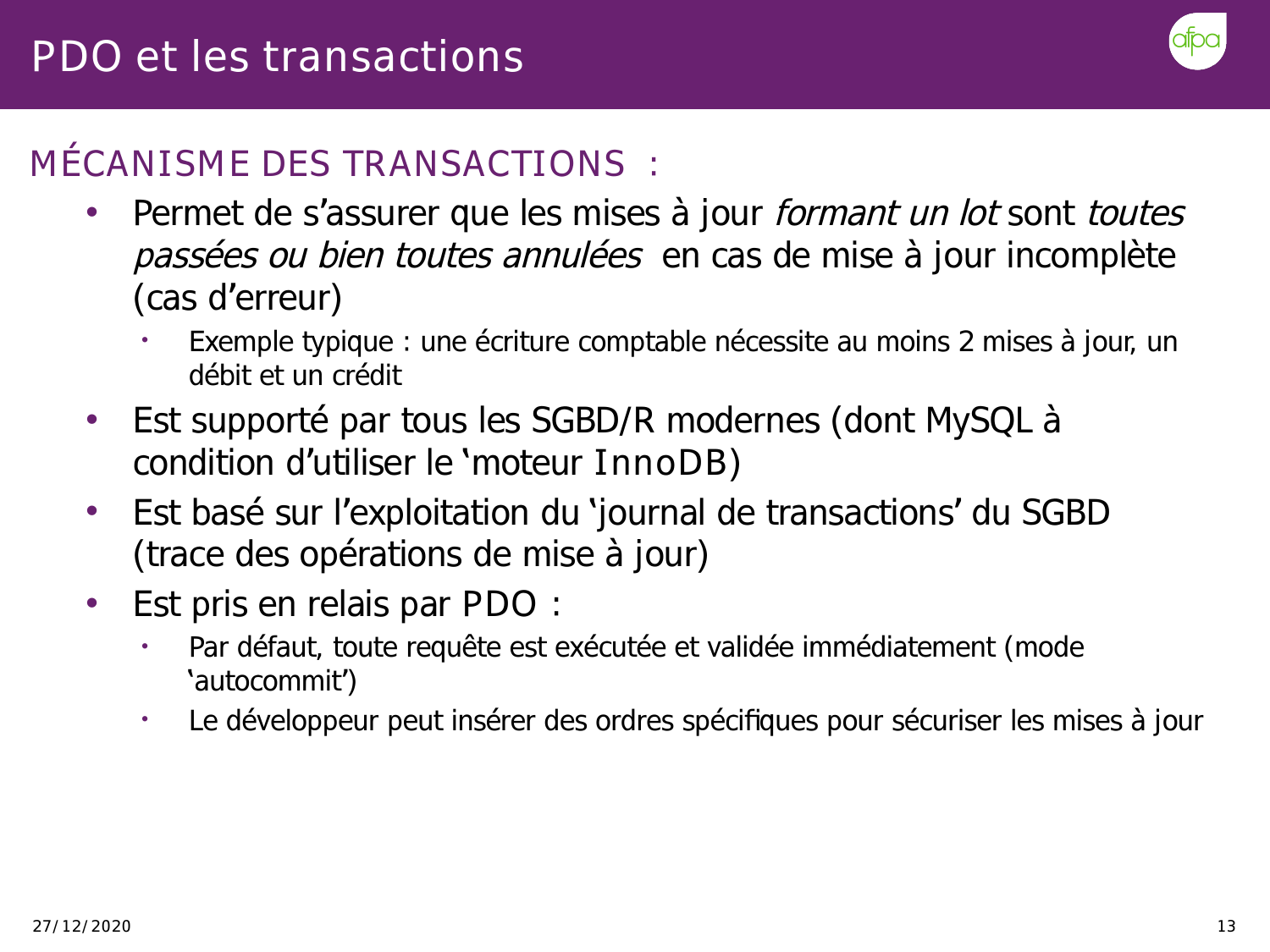

# PDO et les transactions
mécanisme des transactions  :
Permet de s’assurer que les mises à jour formant un lot sont toutes passées ou bien toutes annulées  en cas de mise à jour incomplète (cas d’erreur)
Exemple typique : une écriture comptable nécessite au moins 2 mises à jour, un débit et un crédit
Est supporté par tous les SGBD/R modernes (dont MySQL à condition d’utiliser le ‘moteur InnoDB)
Est basé sur l’exploitation du ‘journal de transactions’ du SGBD (trace des opérations de mise à jour)
Est pris en relais par PDO :
Par défaut, toute requête est exécutée et validée immédiatement (mode ‘autocommit’)
Le développeur peut insérer des ordres spécifiques pour sécuriser les mises à jour
27/12/2020
13